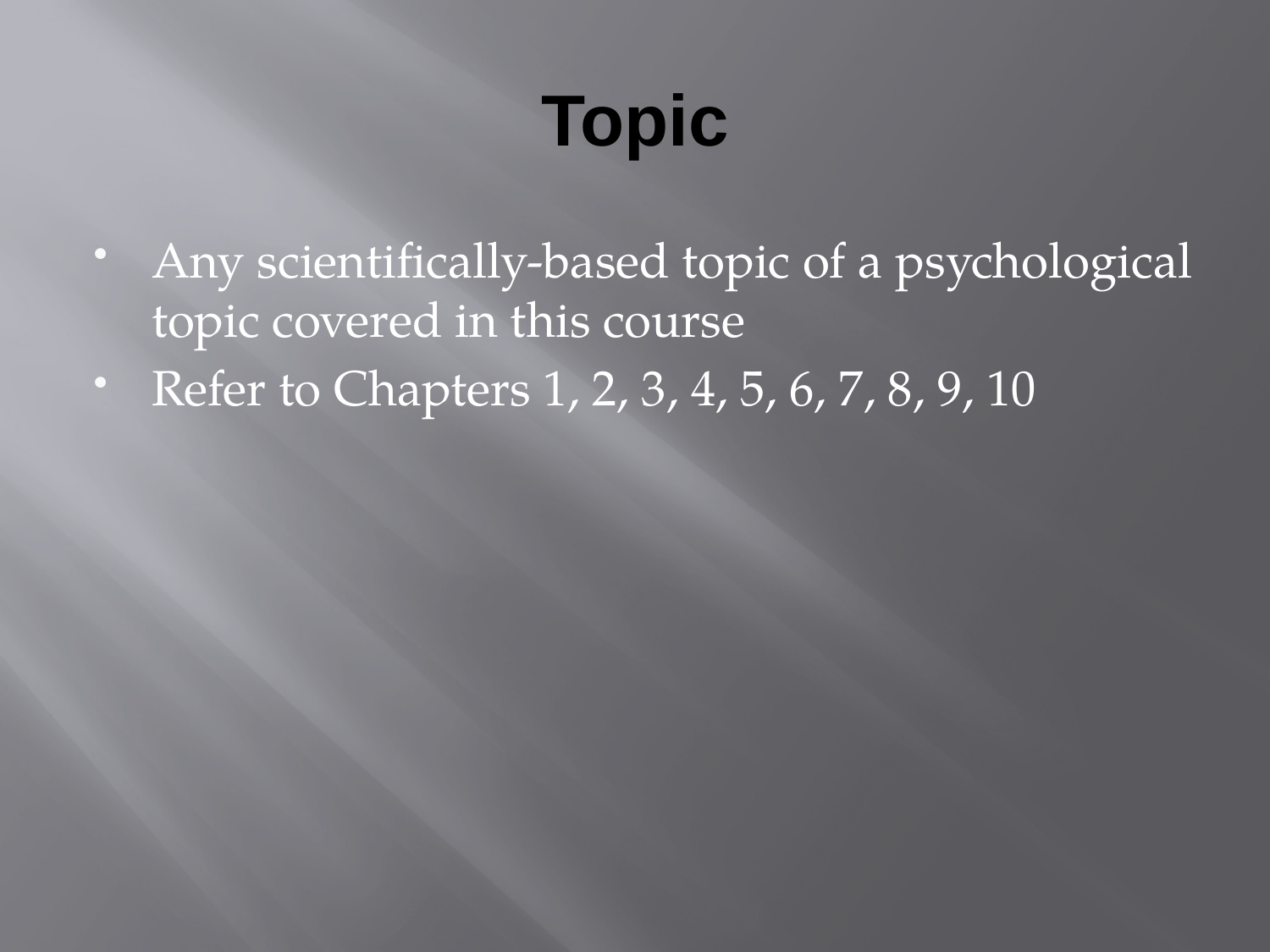

# Topic
Any scientifically-based topic of a psychological topic covered in this course
Refer to Chapters 1, 2, 3, 4, 5, 6, 7, 8, 9, 10